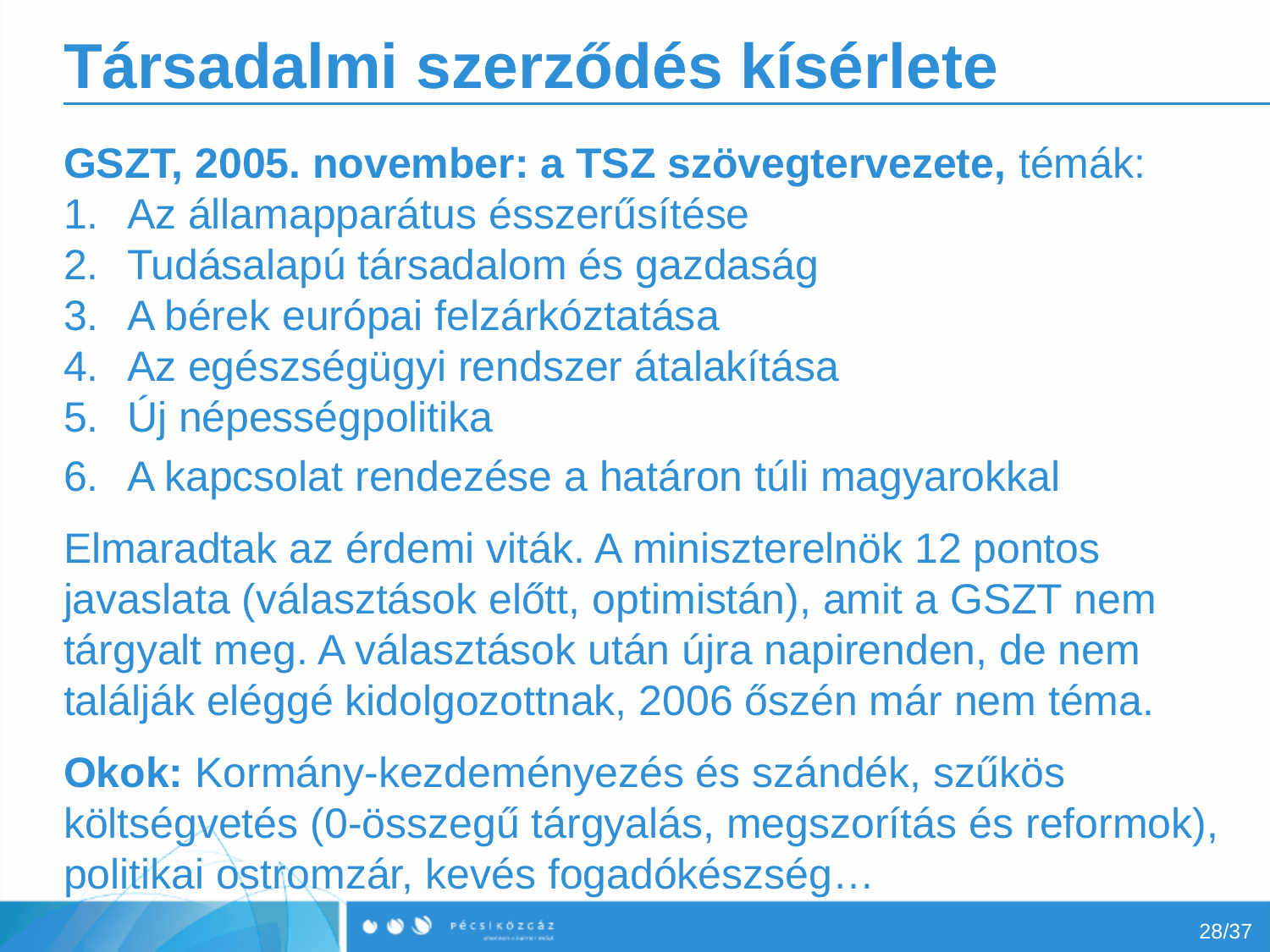

# Társadalmi szerződés kísérlete
GSZT, 2005. november: a TSZ szövegtervezete, témák:
Az államapparátus ésszerűsítése
Tudásalapú társadalom és gazdaság
A bérek európai felzárkóztatása
Az egészségügyi rendszer átalakítása
Új népességpolitika
A kapcsolat rendezése a határon túli magyarokkal
Elmaradtak az érdemi viták. A miniszterelnök 12 pontos javaslata (választások előtt, optimistán), amit a GSZT nem tárgyalt meg. A választások után újra napirenden, de nem találják eléggé kidolgozottnak, 2006 őszén már nem téma.
Okok: Kormány-kezdeményezés és szándék, szűkös költségvetés (0-összegű tárgyalás, megszorítás és reformok), politikai ostromzár, kevés fogadókészség…
28/37